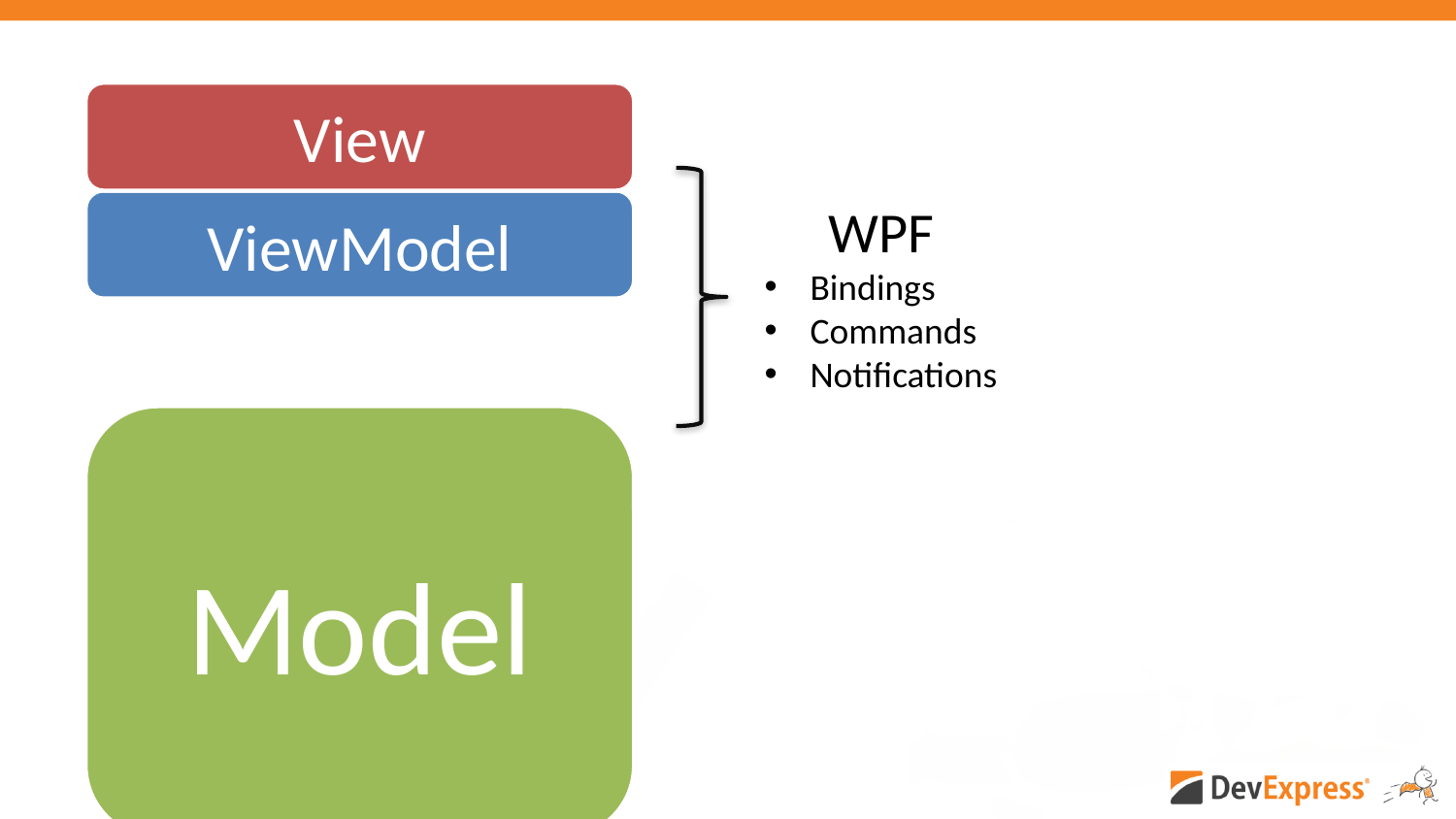

Model
ViewModel
View

WPF
Bindings
Commands
Notifications